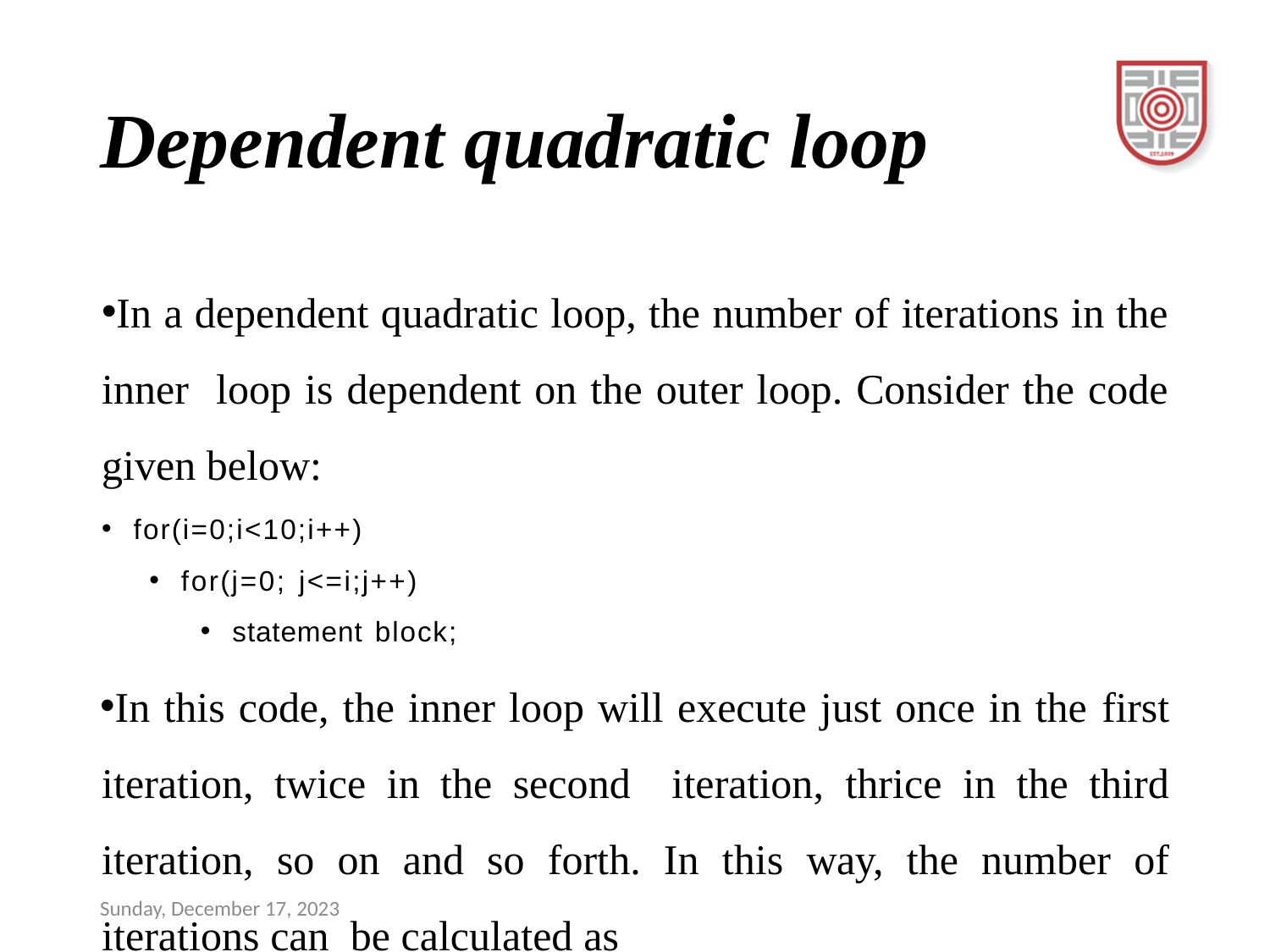

# Dependent quadratic loop
In a dependent quadratic loop, the number of iterations in the inner  loop is dependent on the outer loop. Consider the code given below:
for(i=0;i<10;i++)
for(j=0; j<=i;j++)
statement block;
In this code, the inner loop will execute just once in the first iteration, twice in the second  iteration, thrice in the third iteration, so on and so forth. In this way, the number of iterations can  be calculated as

Sunday, December 17, 2023